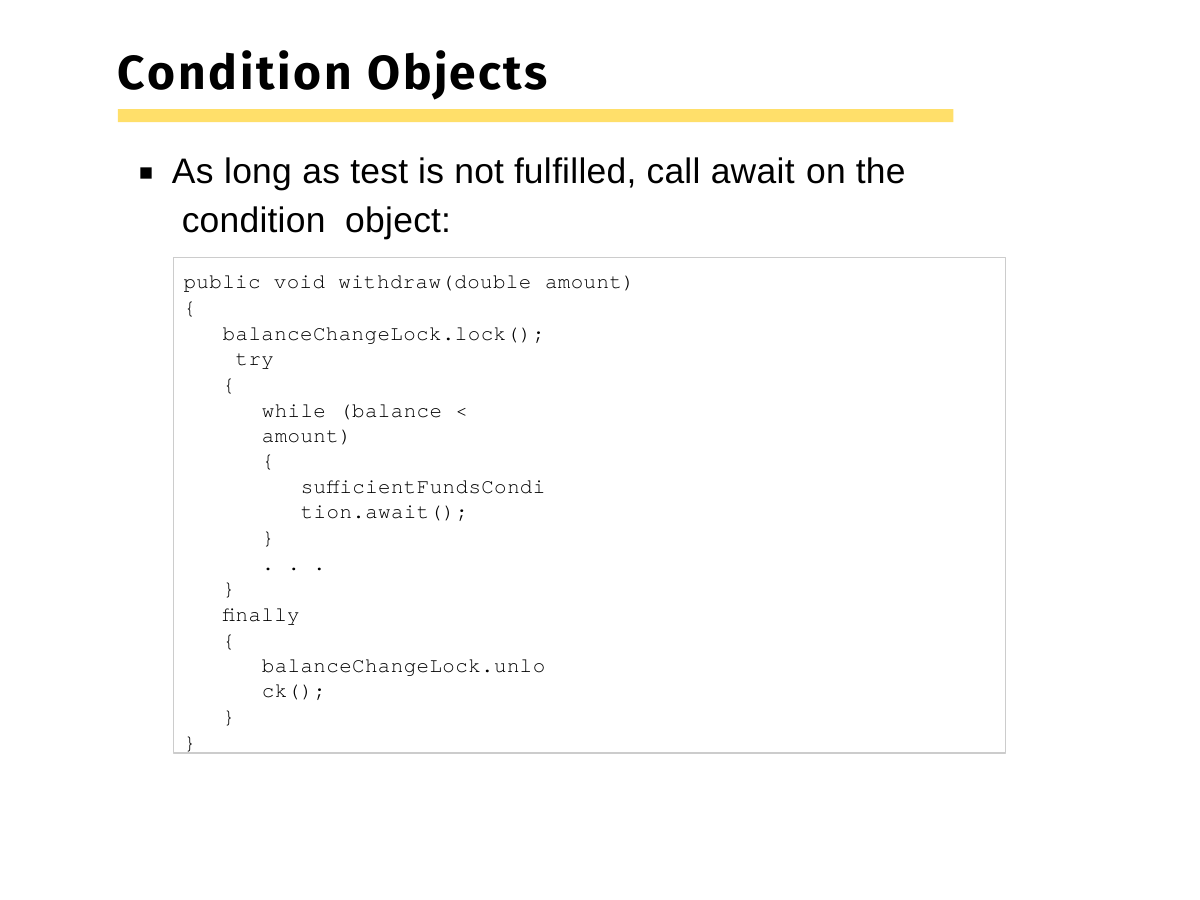

# Condition Objects
As long as test is not fulfilled, call await on the  condition object:

public void withdraw(double amount)
{
balanceChangeLock.lock();  try
{
while (balance < amount)
{
sufficientFundsCondition.await();
}
. . .
}
finally
{
balanceChangeLock.unlock();
}
}